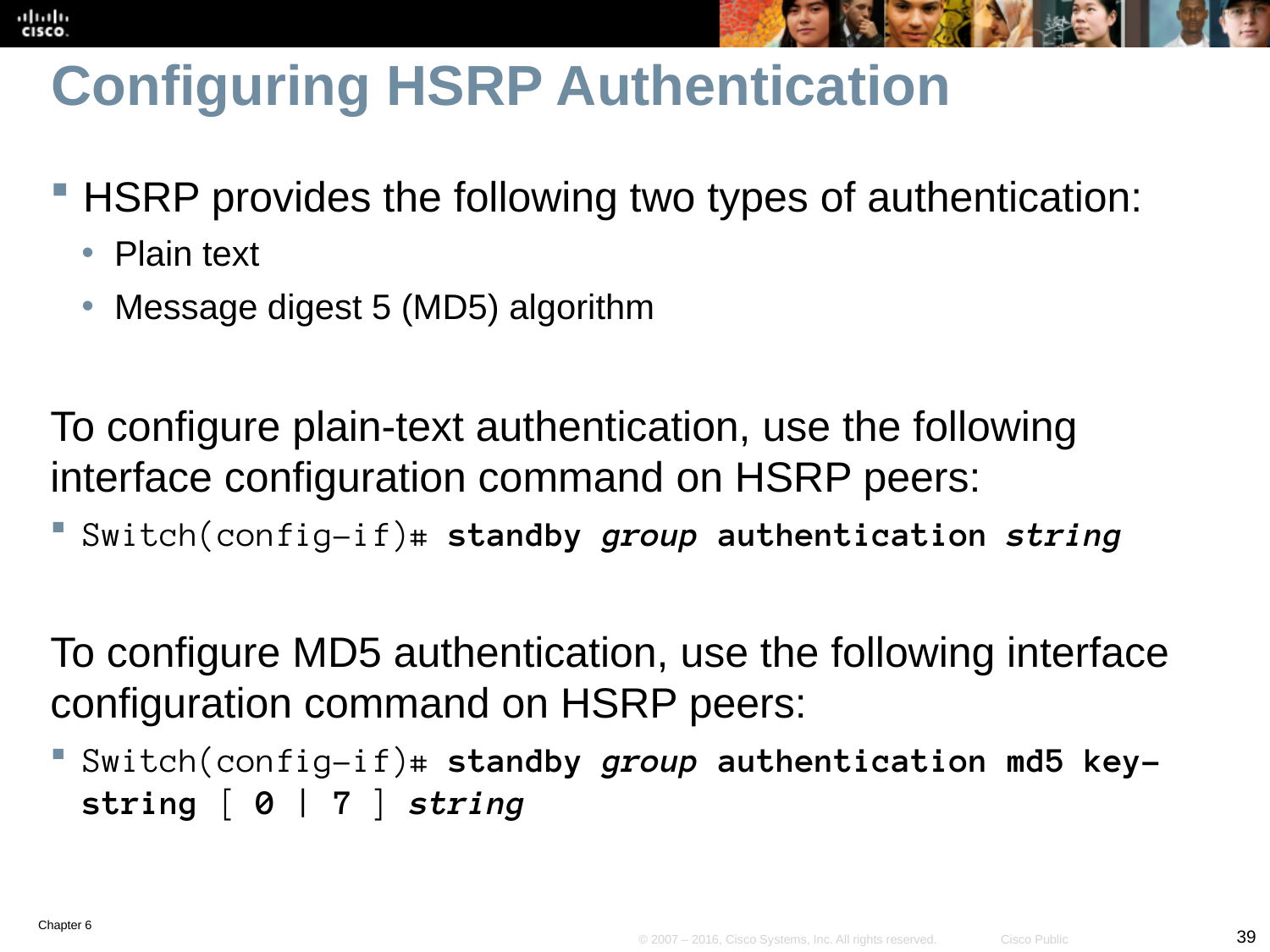

# Configuring HSRP Authentication
HSRP provides the following two types of authentication:
Plain text
Message digest 5 (MD5) algorithm

To configure plain-text authentication, use the following interface configuration command on HSRP peers:
Switch(config-if)# standby group authentication string

To configure MD5 authentication, use the following interface configuration command on HSRP peers:
Switch(config-if)# standby group authentication md5 key-string [ 0 | 7 ] string